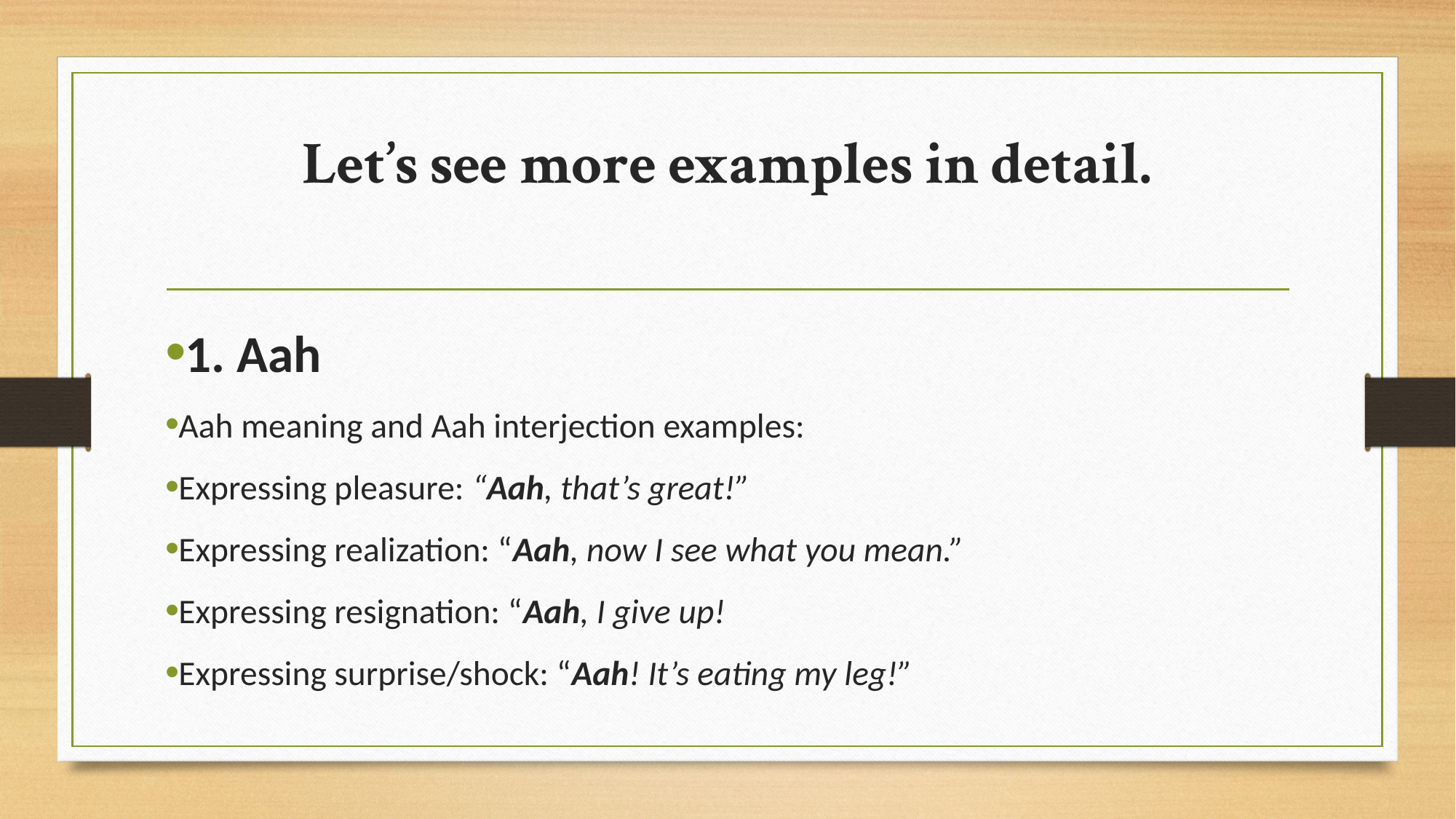

# Let’s see more examples in detail.
1. Aah
Aah meaning and Aah interjection examples:
Expressing pleasure: “Aah, that’s great!”
Expressing realization: “Aah, now I see what you mean.”
Expressing resignation: “Aah, I give up!
Expressing surprise/shock: “Aah! It’s eating my leg!”